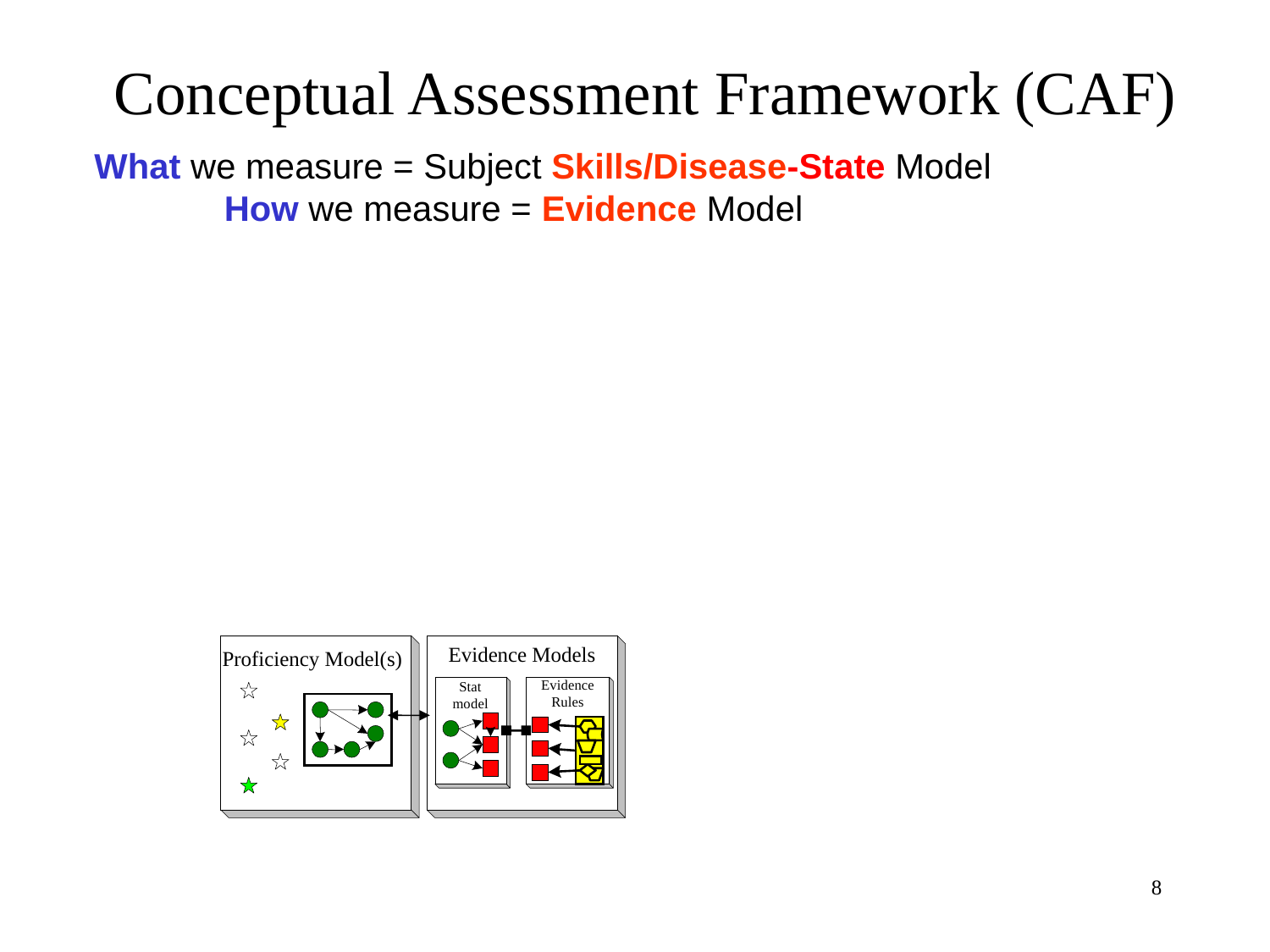

# Conceptual Assessment Framework (CAF)
What we measure = Subject Skills/Disease-State Model
How we measure = Evidence Model

Evidence Models
Evidence

Stat
Rules
model

Proficiency Model(s)

8